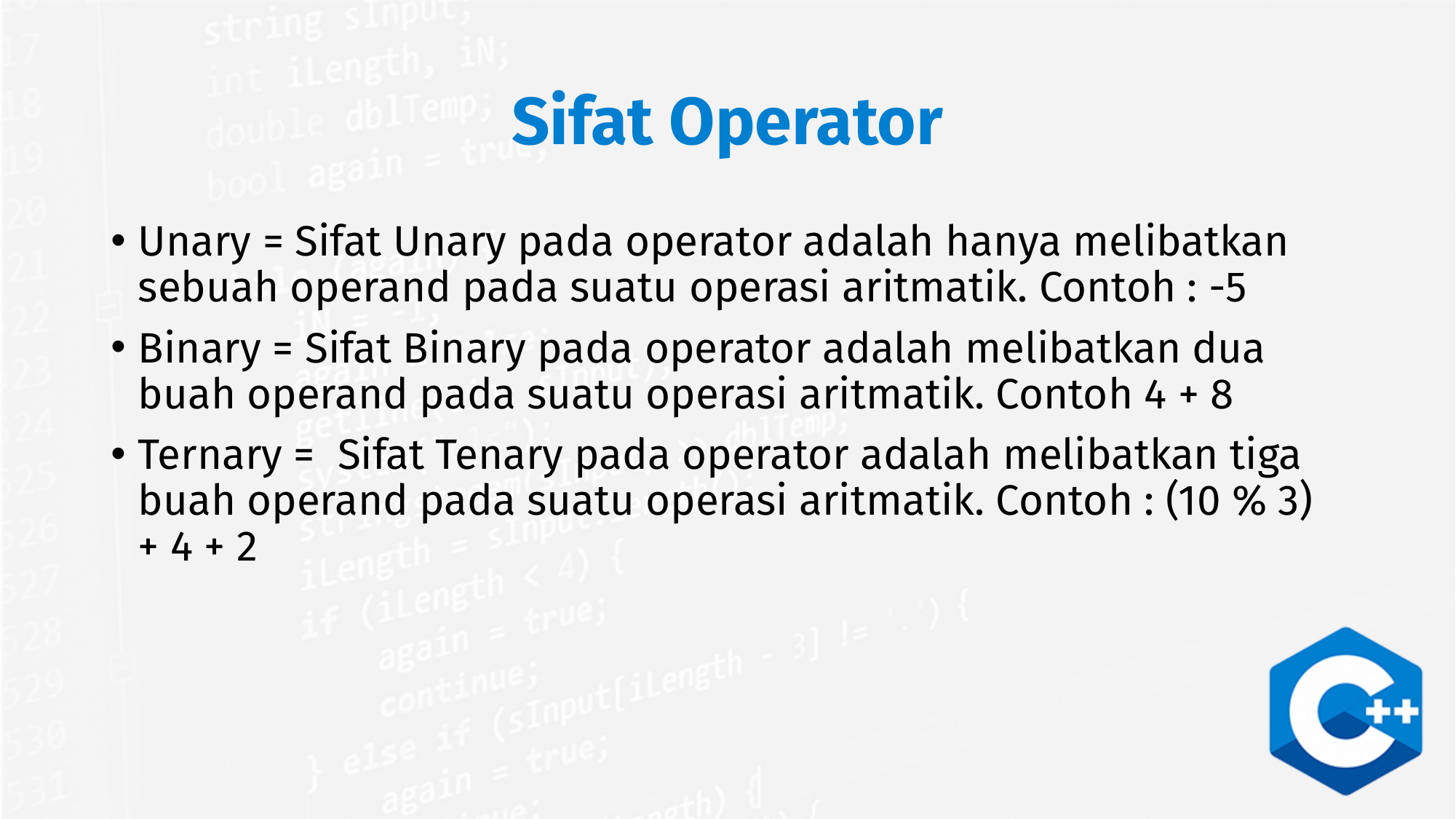

# Sifat Operator
Unary = Sifat Unary pada operator adalah hanya melibatkan sebuah operand pada suatu operasi aritmatik. Contoh : -5
Binary = Sifat Binary pada operator adalah melibatkan dua buah operand pada suatu operasi aritmatik. Contoh 4 + 8
Ternary =  Sifat Tenary pada operator adalah melibatkan tiga buah operand pada suatu operasi aritmatik. Contoh : (10 % 3) + 4 + 2